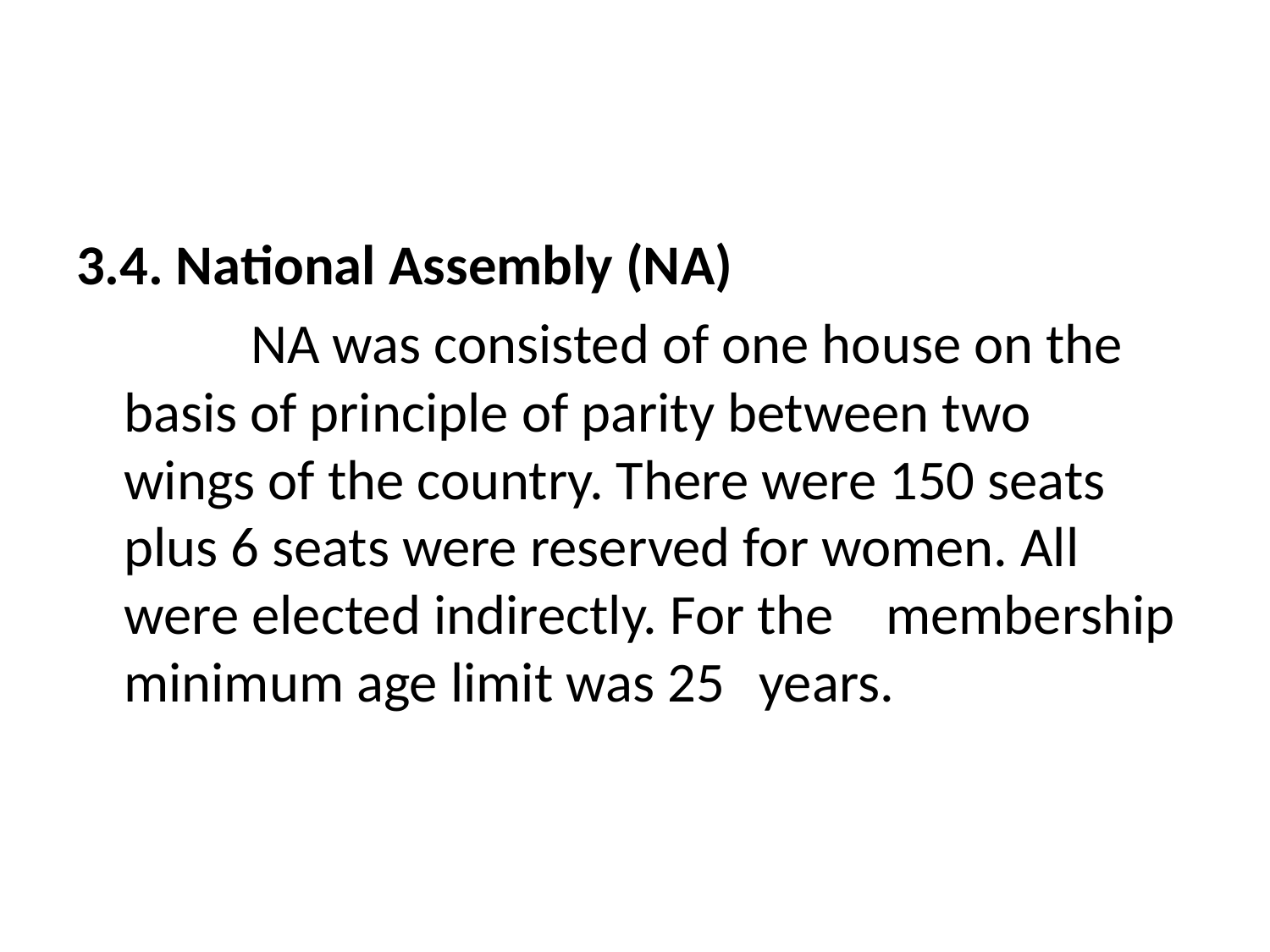

#
3.4. National Assembly (NA)
	 	NA was consisted of one house on the 	basis of principle of parity between two 	wings of the country. There were 150 seats 	plus 6 seats were reserved for women. All 	were elected indirectly. For the 	membership minimum age limit was 25 	years.